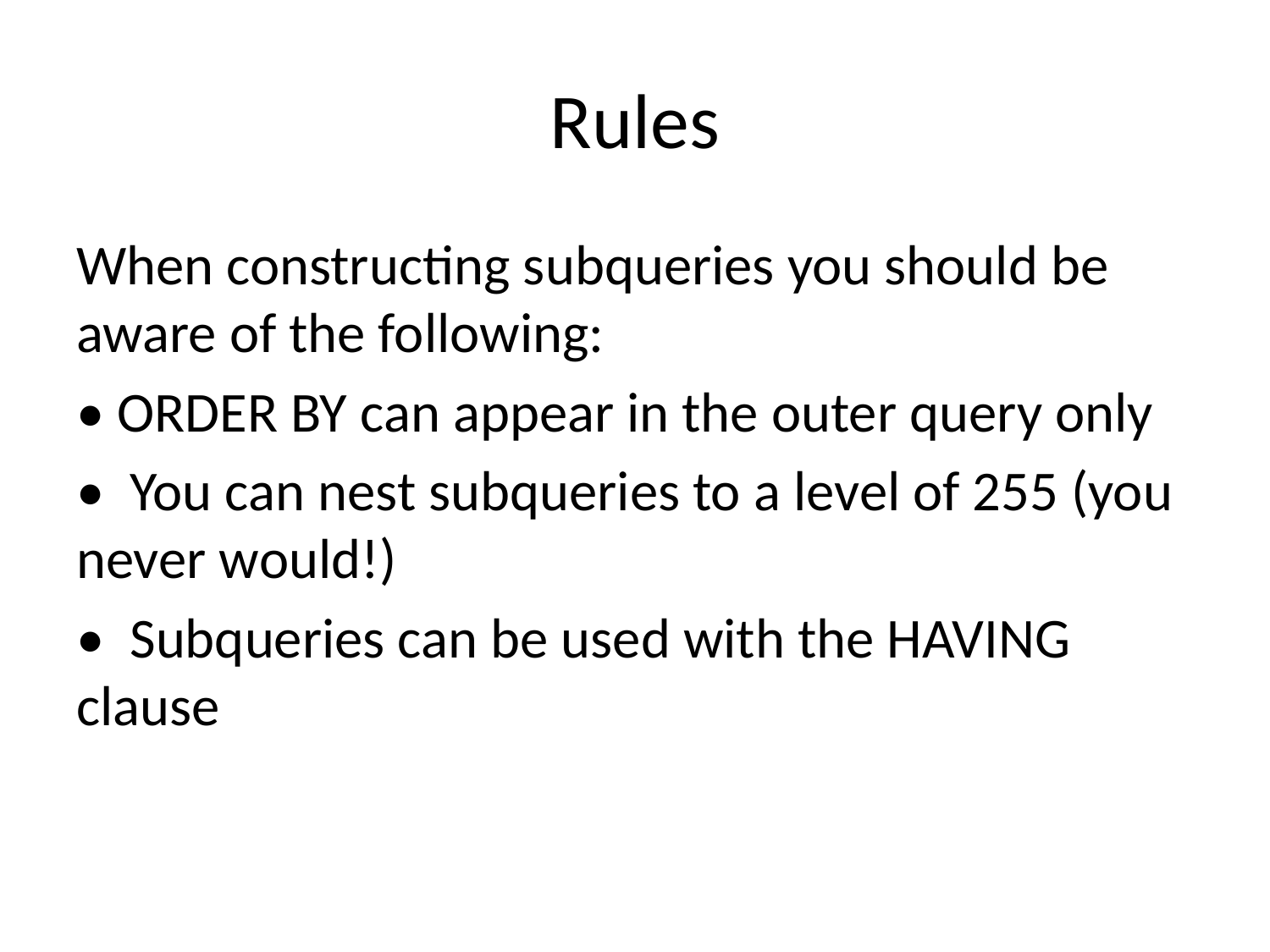

# Rules
When constructing subqueries you should be aware of the following:
• ORDER BY can appear in the outer query only
•  You can nest subqueries to a level of 255 (you
never would!)
•  Subqueries can be used with the HAVING clause